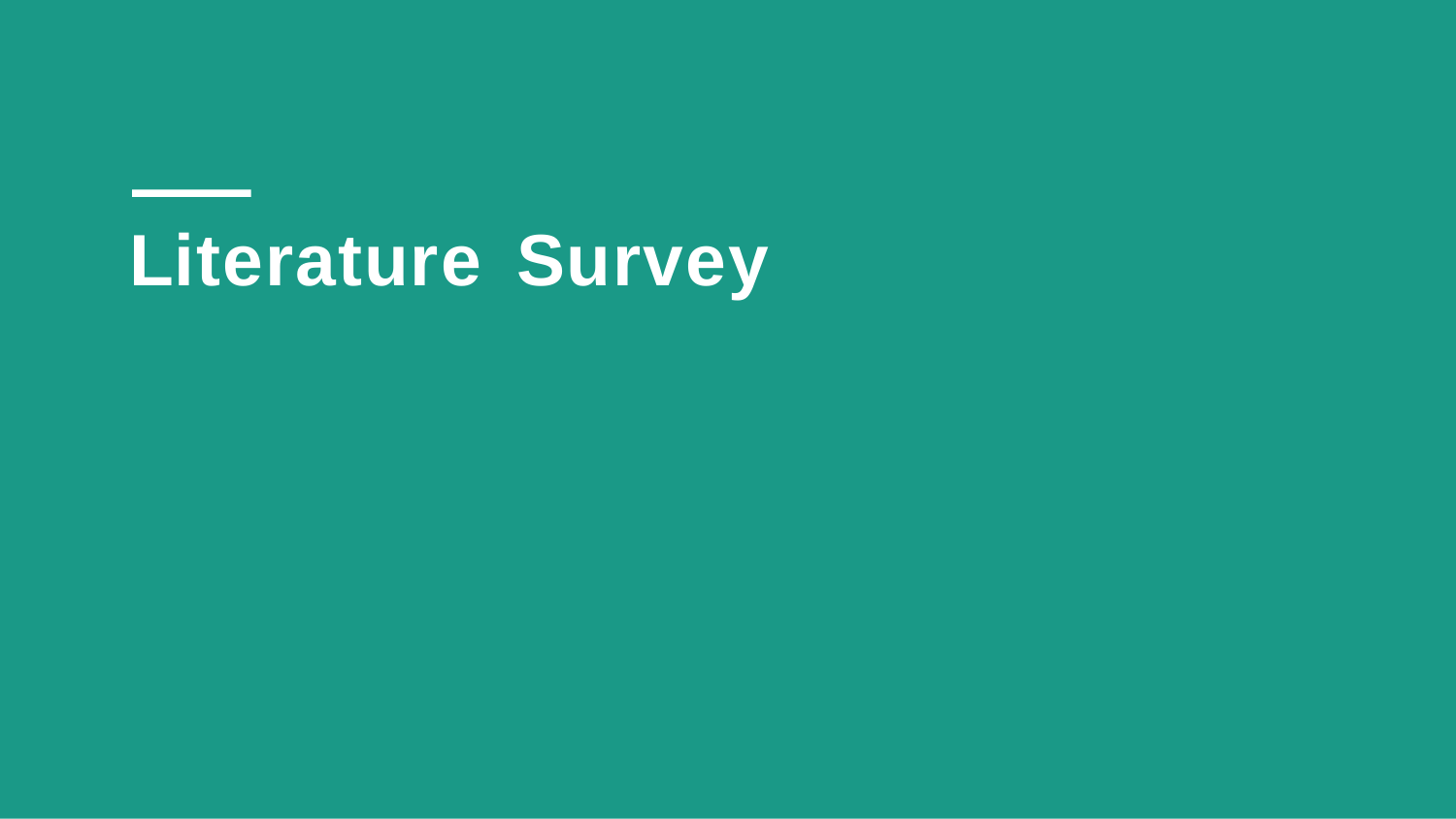

# L i t e r a t u r e    S u r v e y